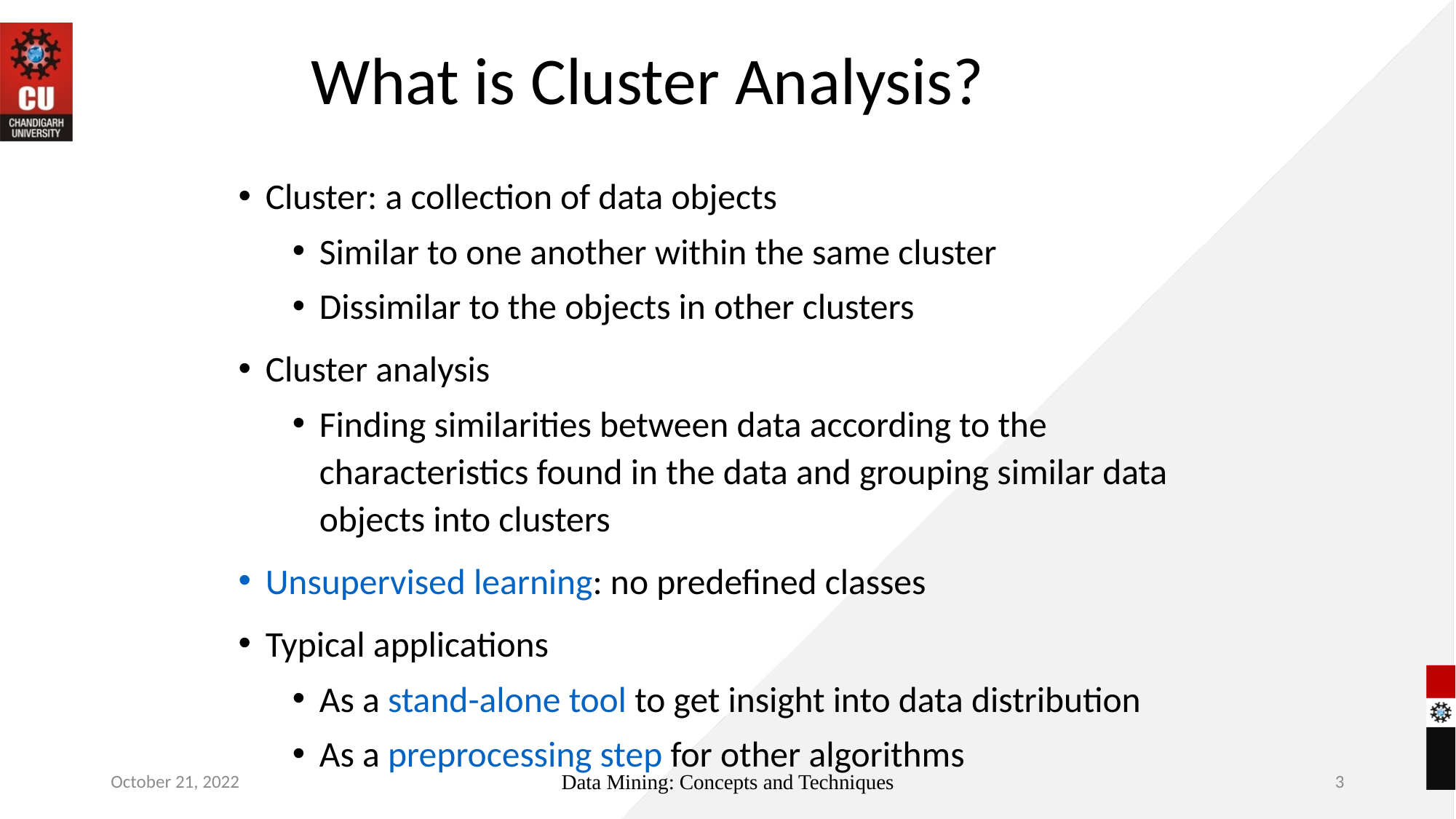

# What is Cluster Analysis?
Cluster: a collection of data objects
Similar to one another within the same cluster
Dissimilar to the objects in other clusters
Cluster analysis
Finding similarities between data according to the characteristics found in the data and grouping similar data objects into clusters
Unsupervised learning: no predefined classes
Typical applications
As a stand-alone tool to get insight into data distribution
As a preprocessing step for other algorithms
October 21, 2022
Data Mining: Concepts and Techniques
3